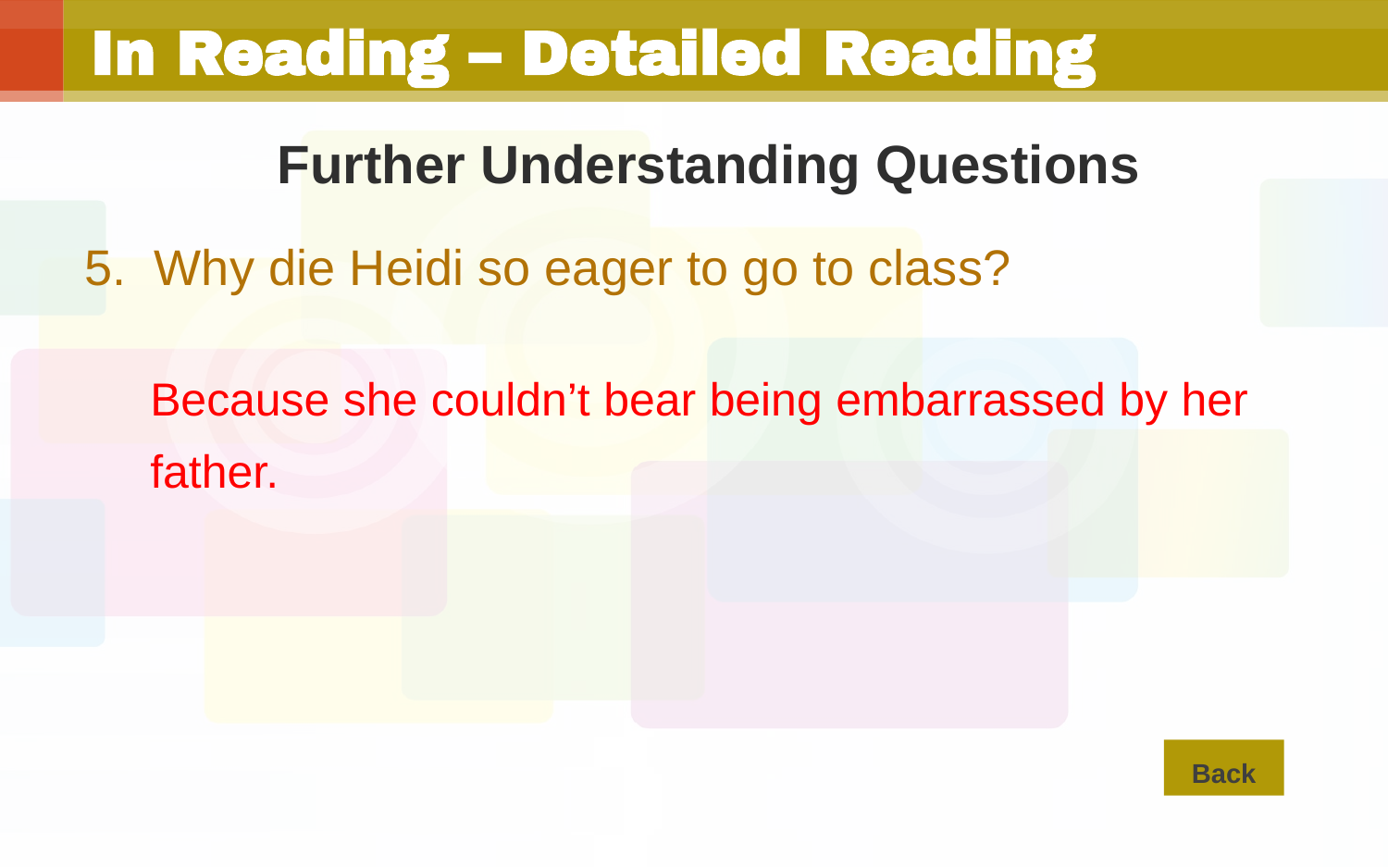

# In Reading – Detailed Reading
Further Understanding Questions
5.  Why die Heidi so eager to go to class?

Because she couldn’t bear being embarrassed by her father.
Back